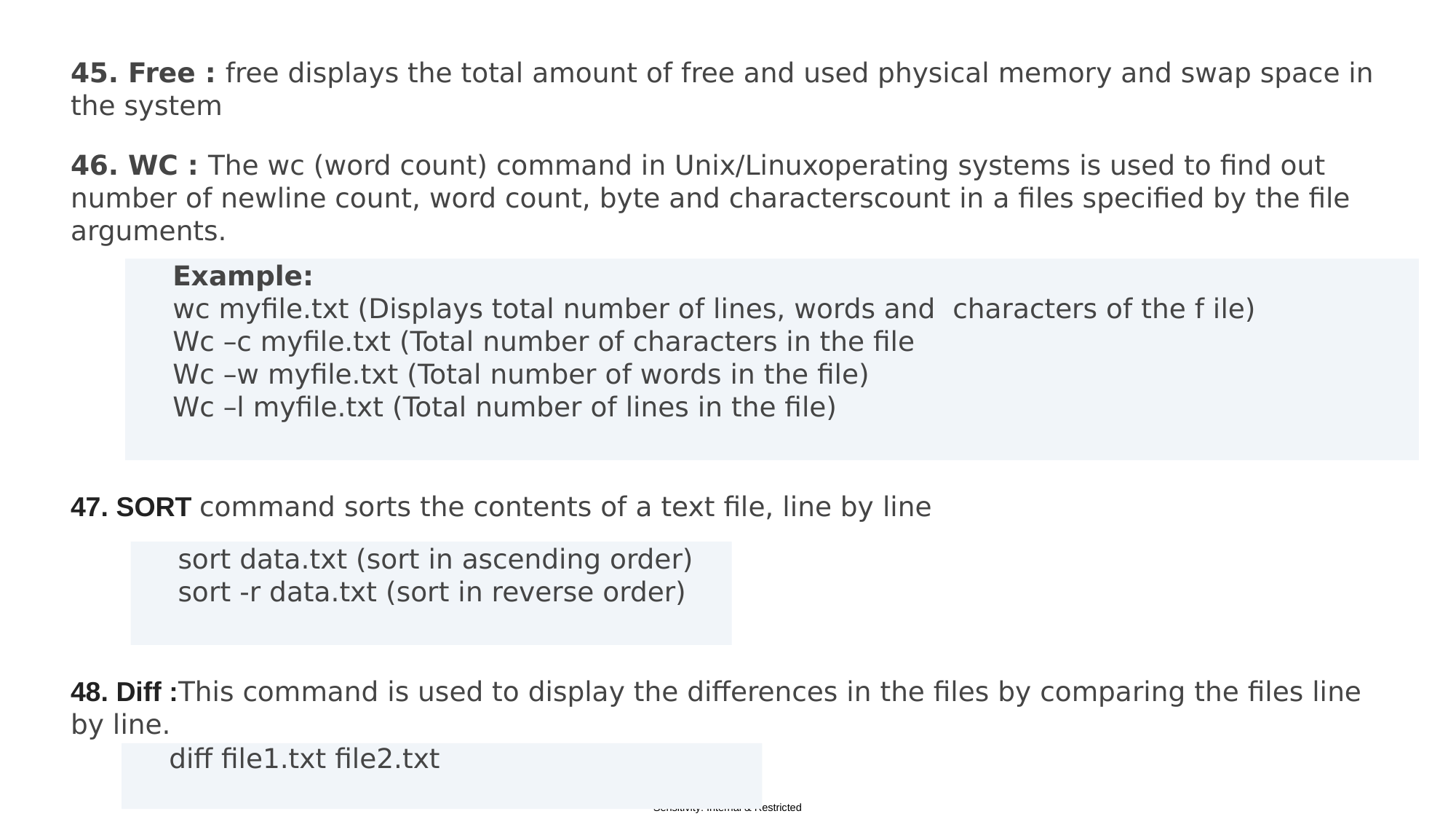

45. Free : free displays the total amount of free and used physical memory and swap space in the system
46. WC : The wc (word count) command in Unix/Linuxoperating systems is used to find out number of newline count, word count, byte and characterscount in a files specified by the file arguments.
Example:
wc myfile.txt (Displays total number of lines, words and  characters of the f ile)
Wc –c myfile.txt (Total number of characters in the file
Wc –w myfile.txt (Total number of words in the file)
Wc –l myfile.txt (Total number of lines in the file)
47. SORT command sorts the contents of a text file, line by line
sort data.txt (sort in ascending order)
sort -r data.txt (sort in reverse order)
48. Diff :This command is used to display the differences in the files by comparing the files line by line.
diff file1.txt file2.txt